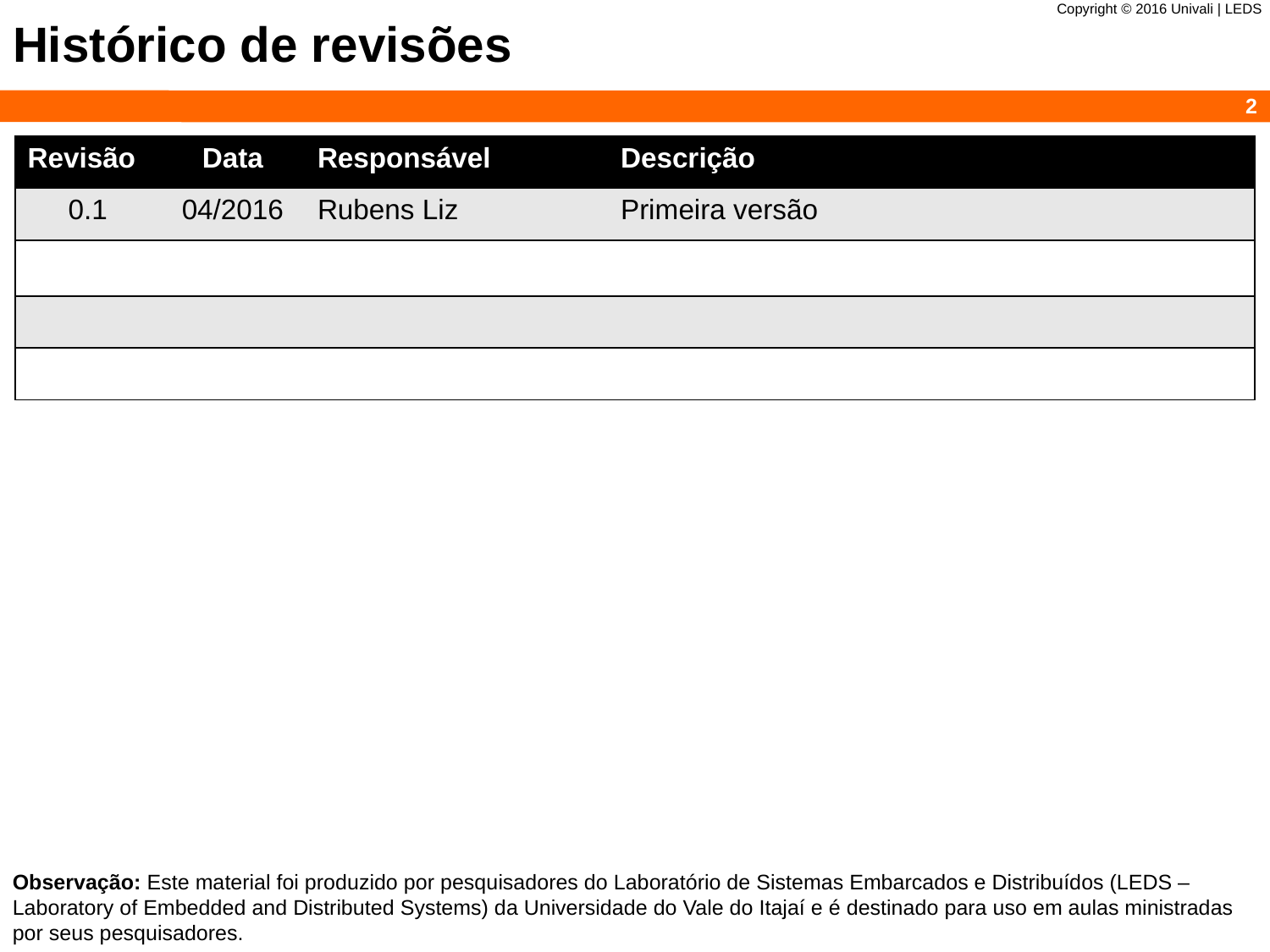

# Histórico de revisões
| Revisão | Data | Responsável | Descrição |
| --- | --- | --- | --- |
| 0.1 | 04/2016 | Rubens Liz | Primeira versão |
|  |  |  |  |
|  |  |  |  |
|  |  |  |  |
Observação: Este material foi produzido por pesquisadores do Laboratório de Sistemas Embarcados e Distribuídos (LEDS – Laboratory of Embedded and Distributed Systems) da Universidade do Vale do Itajaí e é destinado para uso em aulas ministradas por seus pesquisadores.